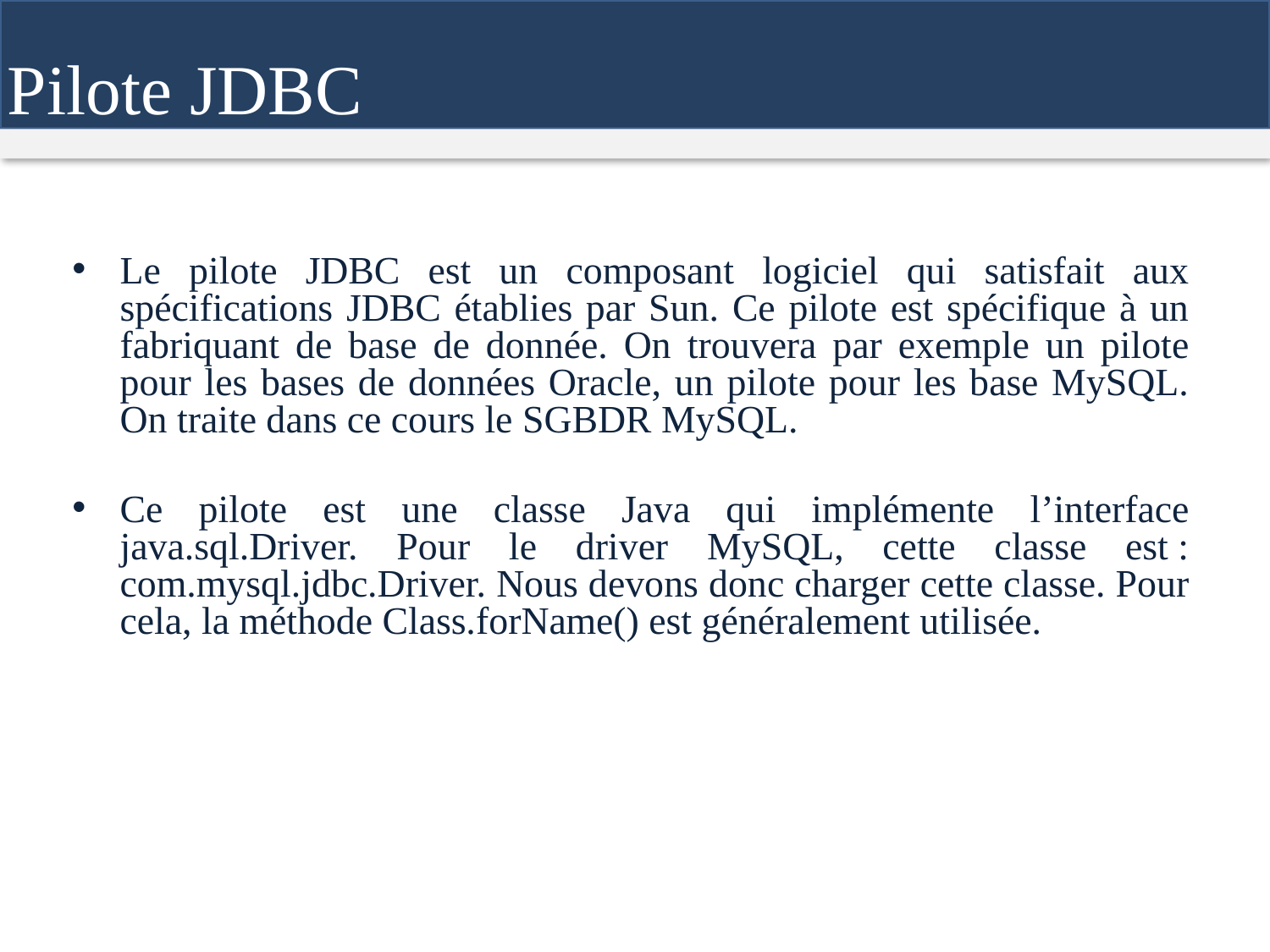

Pilote JDBC

Le pilote JDBC est un composant logiciel qui satisfait aux spécifications JDBC établies par Sun. Ce pilote est spécifique à un fabriquant de base de donnée. On trouvera par exemple un pilote pour les bases de données Oracle, un pilote pour les base MySQL. On traite dans ce cours le SGBDR MySQL.

Ce pilote est une classe Java qui implémente l’interface java.sql.Driver. Pour le driver MySQL, cette classe est : com.mysql.jdbc.Driver. Nous devons donc charger cette classe. Pour cela, la méthode Class.forName() est généralement utilisée.